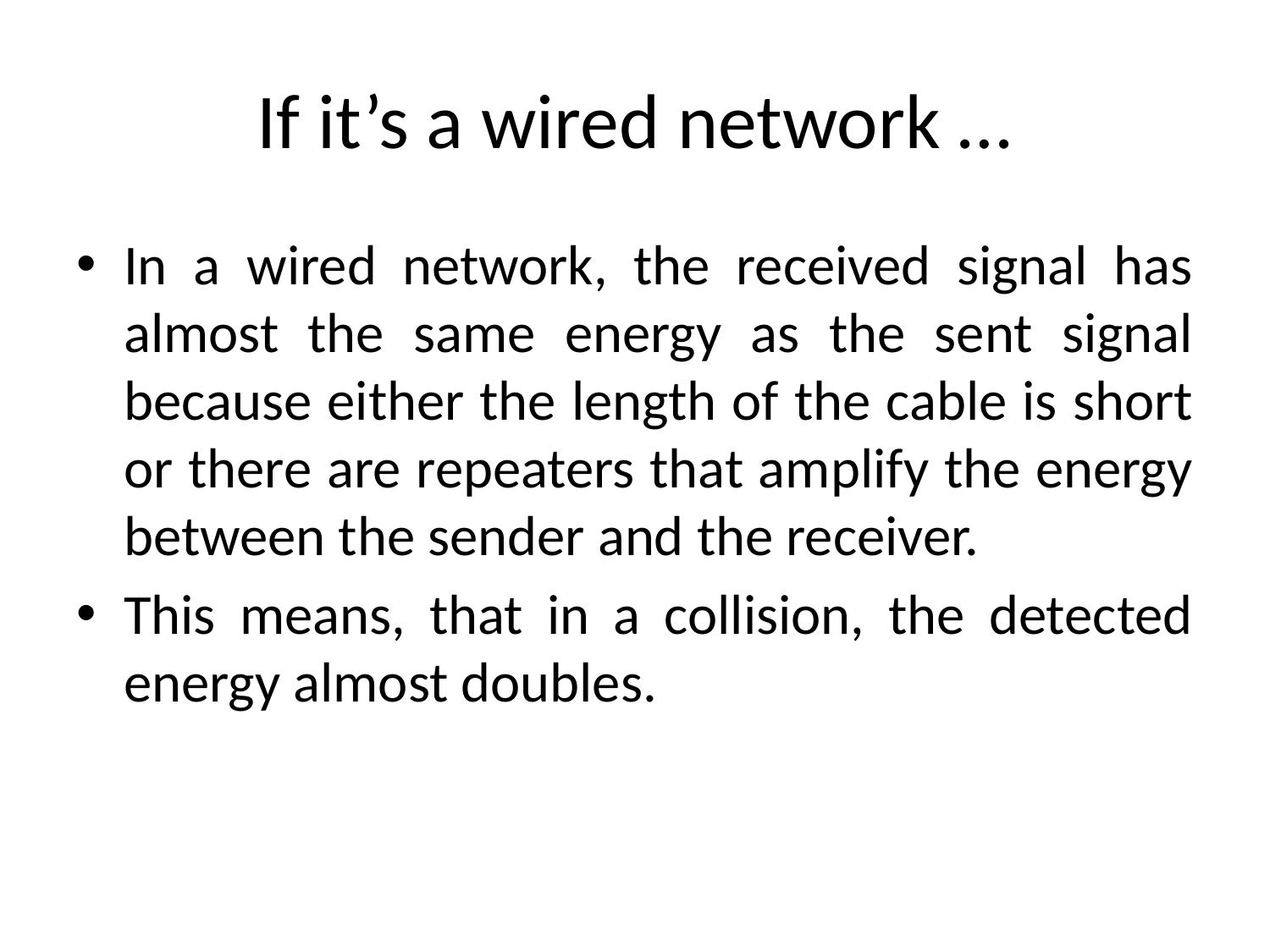

# If it’s a wired network …
In a wired network, the received signal has almost the same energy as the sent signal because either the length of the cable is short or there are repeaters that amplify the energy between the sender and the receiver.
This means, that in a collision, the detected energy almost doubles.